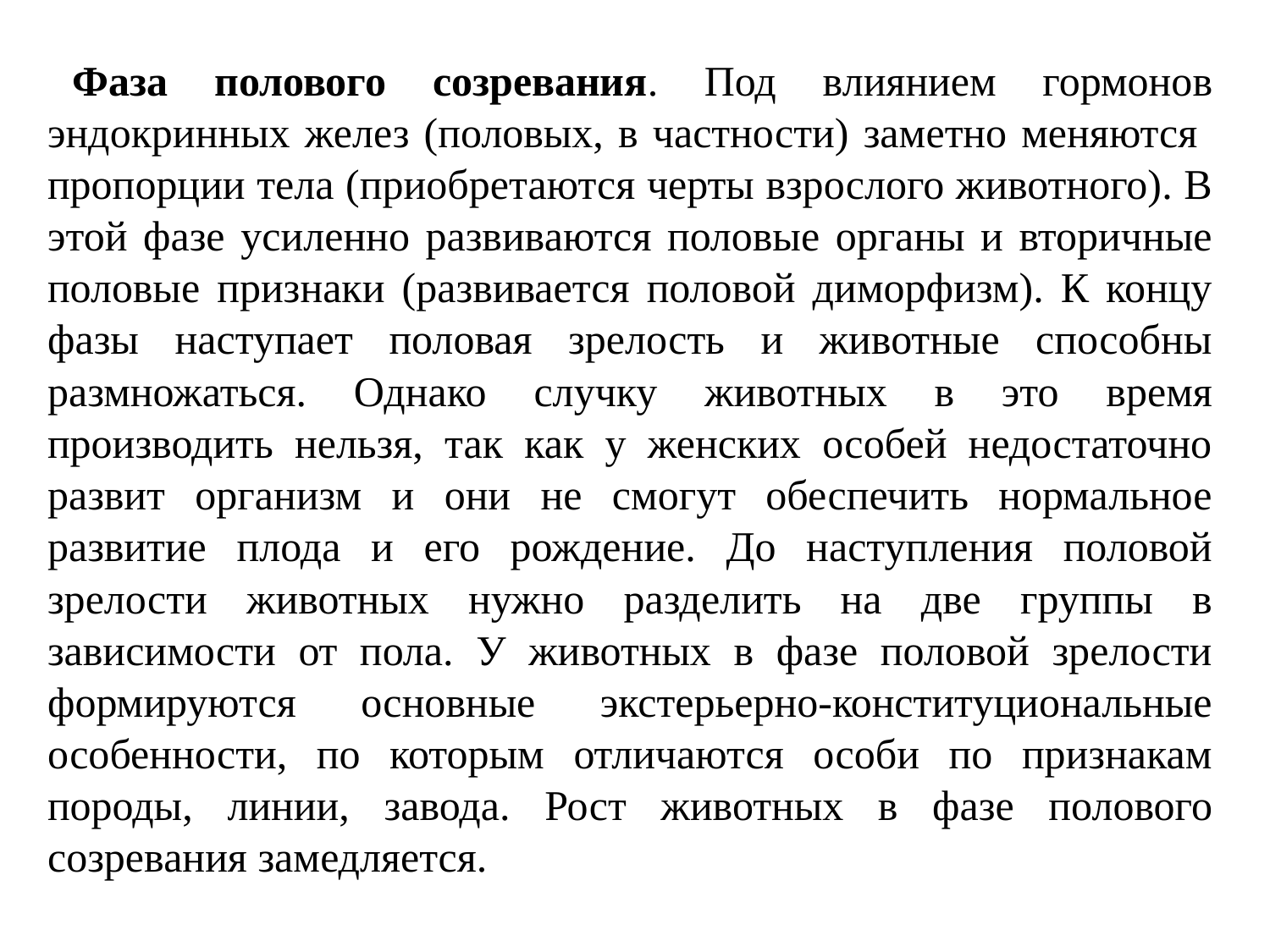

Фаза полового созревания. Под влиянием гормонов эндокринных желез (половых, в частности) заметно меняются  пропорции тела (приобретаются черты взрослого животного). В этой фазе усиленно развиваются половые органы и вторичные половые признаки (развивается половой диморфизм). К концу фазы наступает половая зрелость и животные способны размножаться. Однако случку животных в это время производить нельзя, так как у женских особей недостаточно развит организм и они не смогут обеспечить нормальное развитие плода и его рождение. До наступления половой зрелости животных нужно разделить на две группы в зависимости от пола. У животных в фазе половой зрелости формируются основные экстерьерно-конституциональные особенности, по которым отличаются особи по признакам породы, линии, завода. Рост животных в фазе полового созревания замедляется.